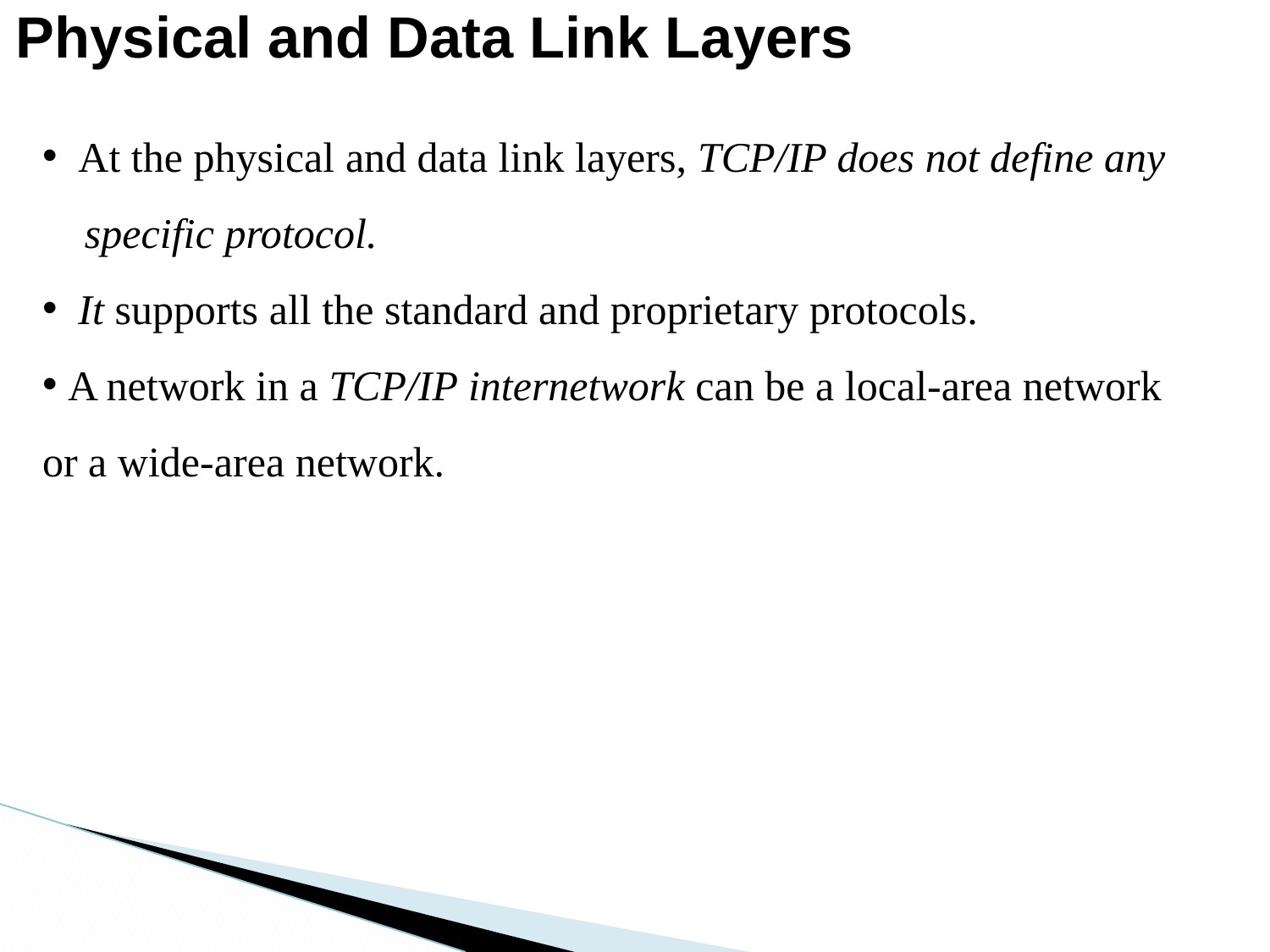

# Physical and Data Link Layers
  At the physical and data link layers, TCP/IP does not define any
    specific protocol.
  It supports all the standard and proprietary protocols.
 A network in a TCP/IP internetwork can be a local-area network or a wide-area network.